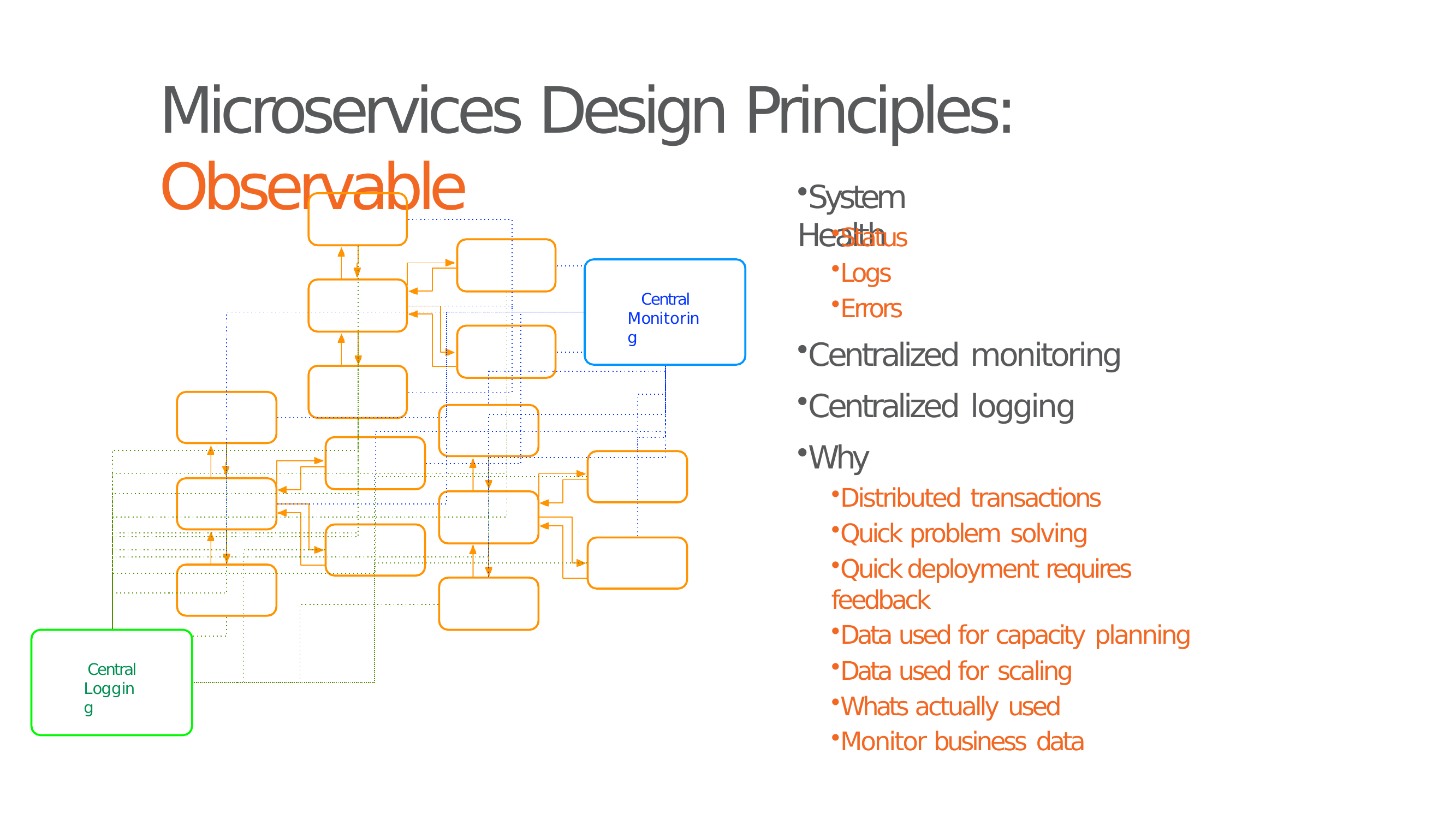

# Microservices Design Principles: Observable
System Health

Status
Logs
Errors
Centralized monitoring
Centralized logging
Why
Distributed transactions
Quick problem solving
Quick deployment requires feedback
Data used for capacity planning
Data used for scaling
Whats actually used
Monitor business data

Central  Monitoring

Central  Logging